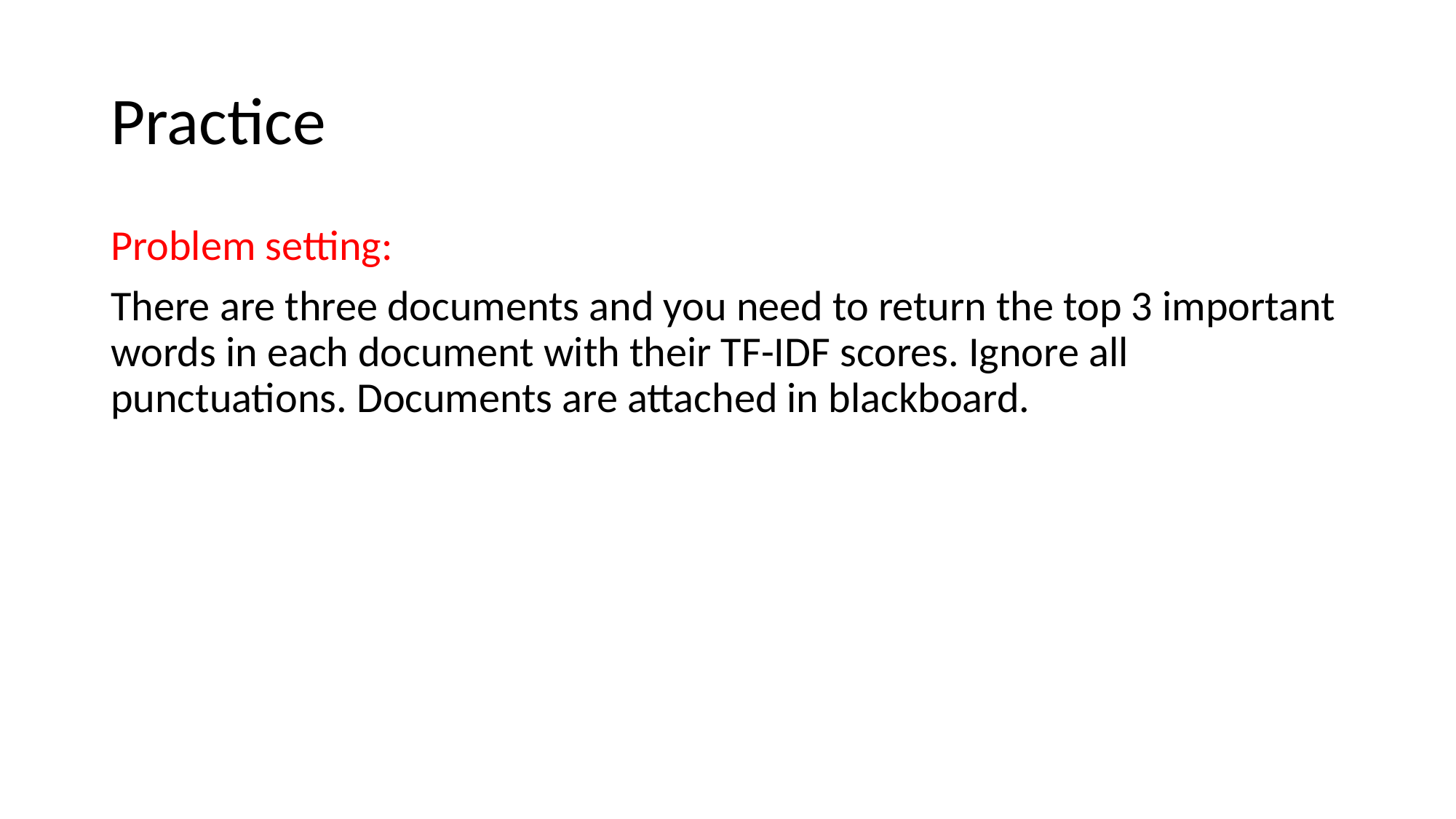

# Practice
Problem setting:
There are three documents and you need to return the top 3 important words in each document with their TF-IDF scores. Ignore all punctuations. Documents are attached in blackboard.